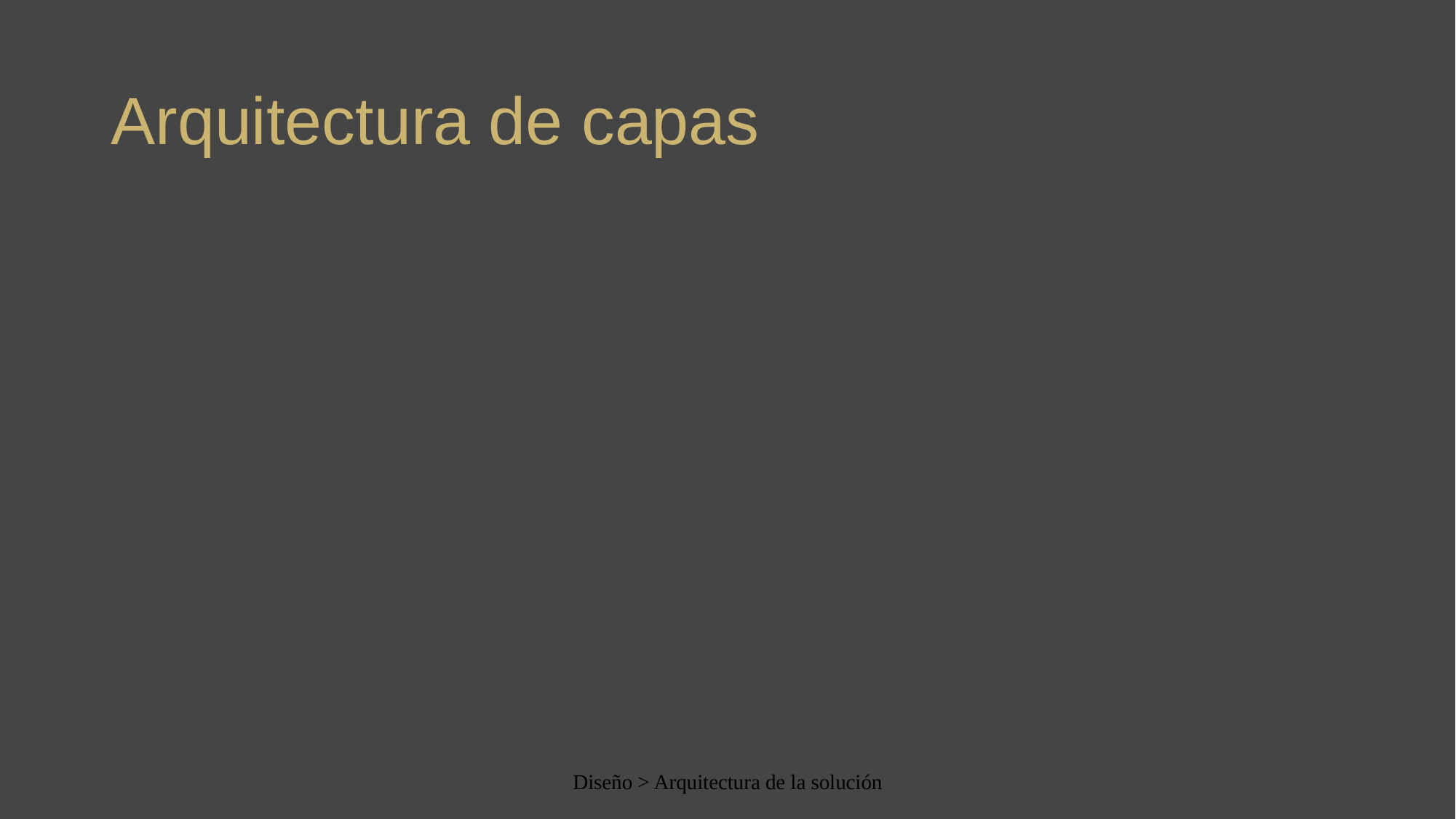

# Arquitectura de capas

Diseño > Arquitectura de la solución